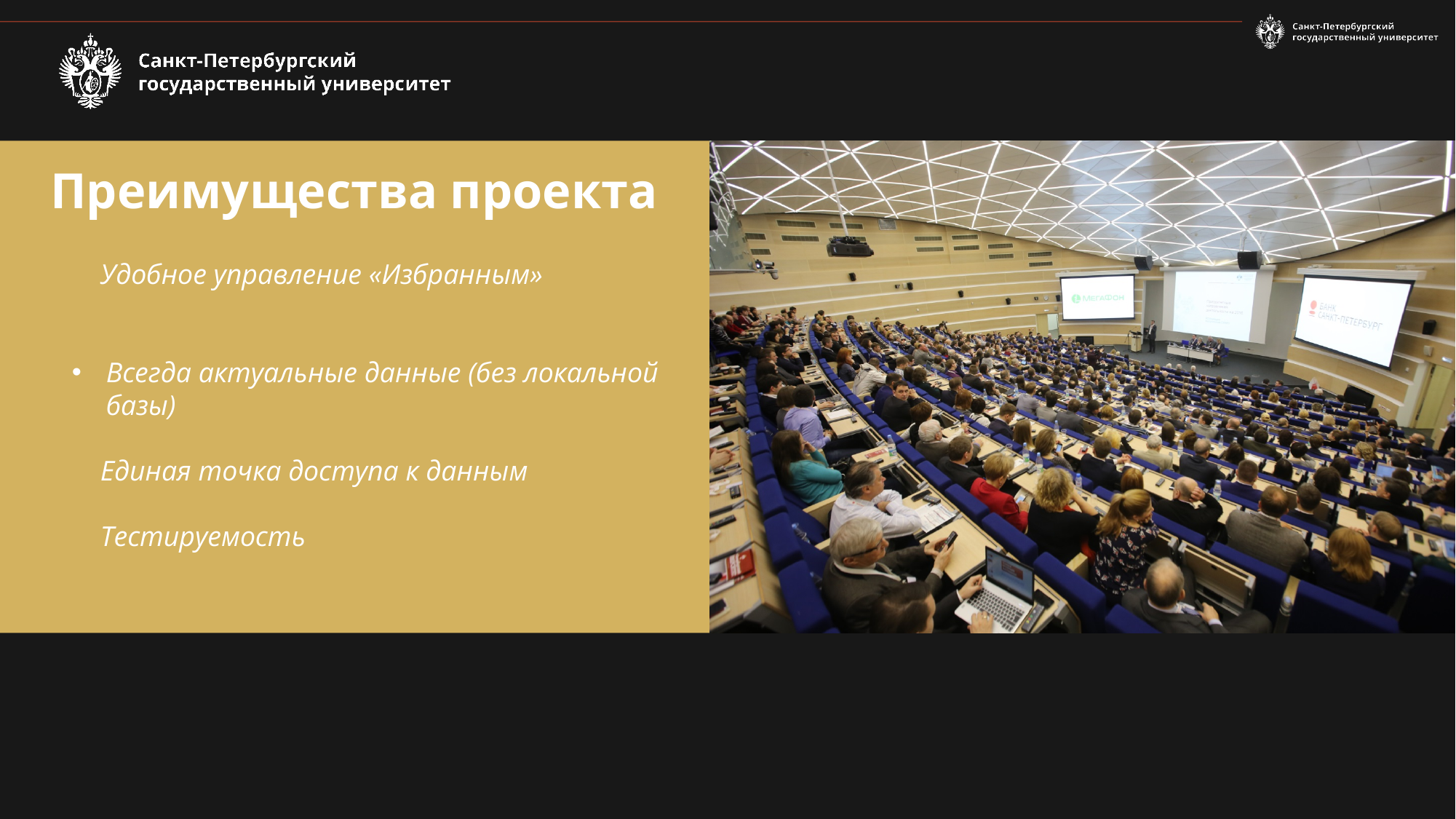

Преимущества проекта
    Удобное управление «Избранным»

Всегда актуальные данные (без локальной базы)

    Единая точка доступа к данным

    Тестируемость